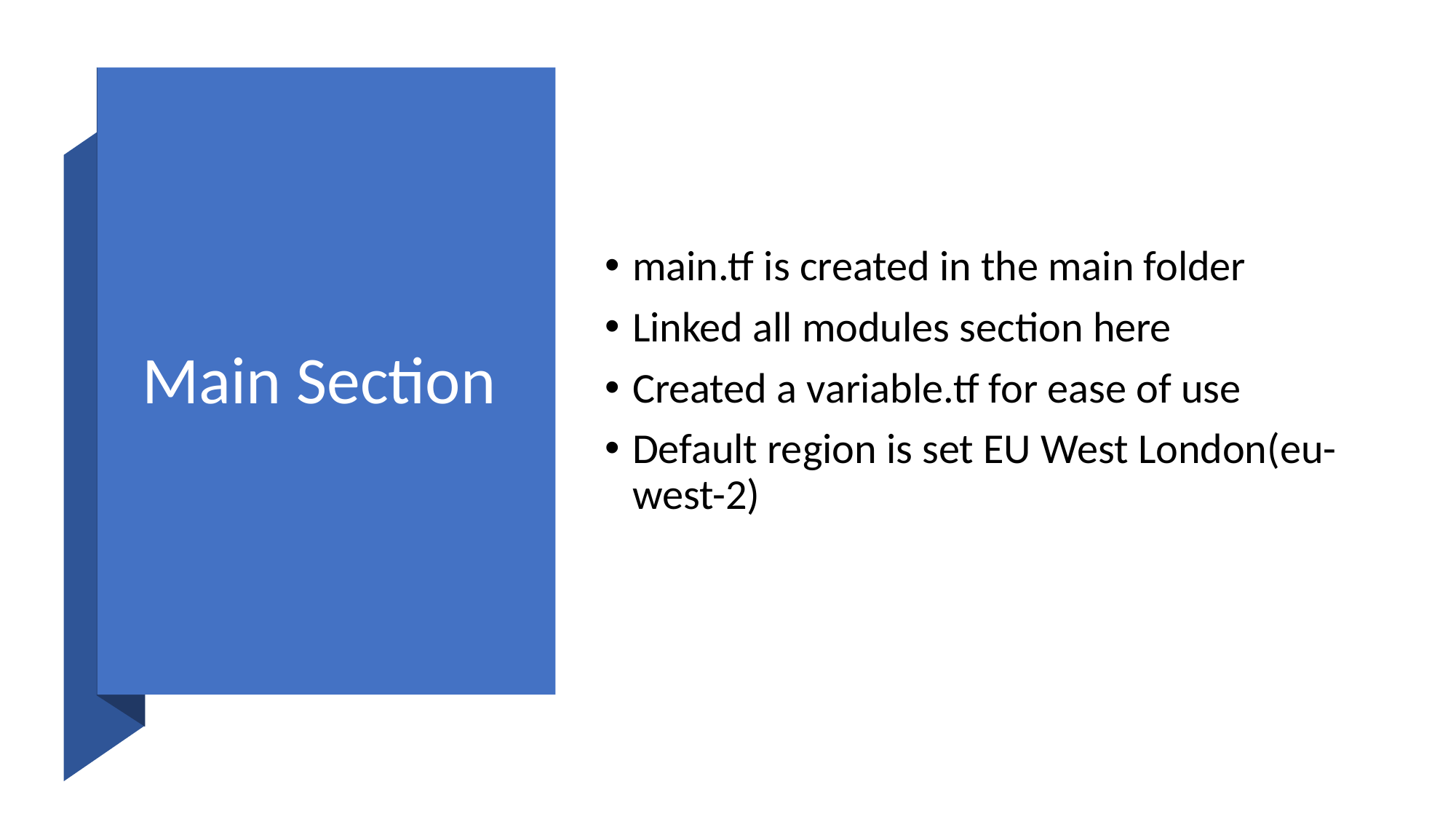

# Main Section
main.tf is created in the main folder
Linked all modules section here
Created a variable.tf for ease of use
Default region is set EU West London(eu-west-2)